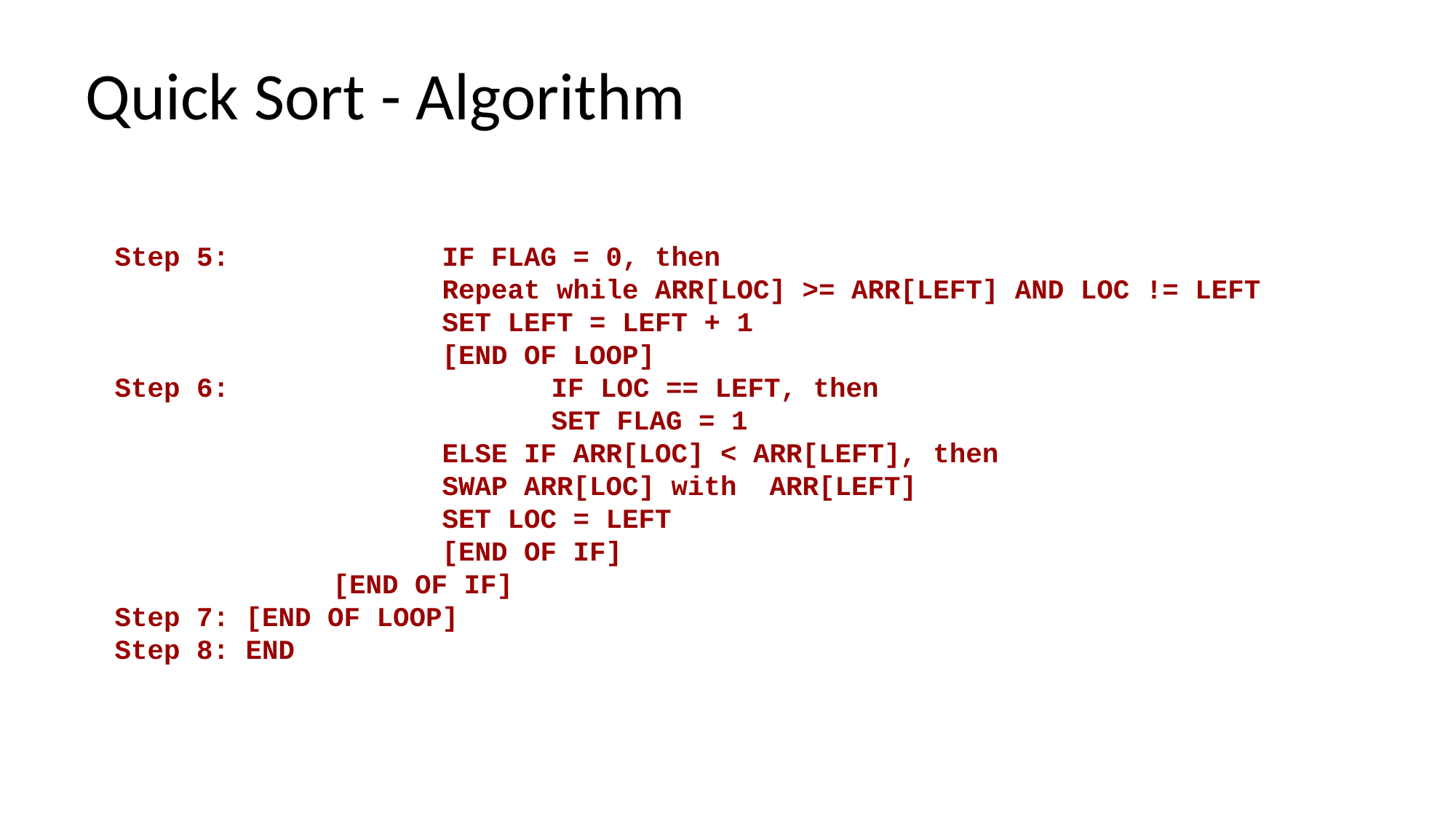

Quick Sort - Algorithm
Step 5:		IF FLAG = 0, then
			Repeat while ARR[LOC] >= ARR[LEFT] AND LOC != LEFT
			SET LEFT = LEFT + 1
			[END OF LOOP]
Step 6: 			IF LOC == LEFT, then
				SET FLAG = 1
			ELSE IF ARR[LOC] < ARR[LEFT], then
			SWAP ARR[LOC] with  ARR[LEFT]
			SET LOC = LEFT
			[END OF IF]
		[END OF IF]
Step 7: [END OF LOOP]
Step 8: END